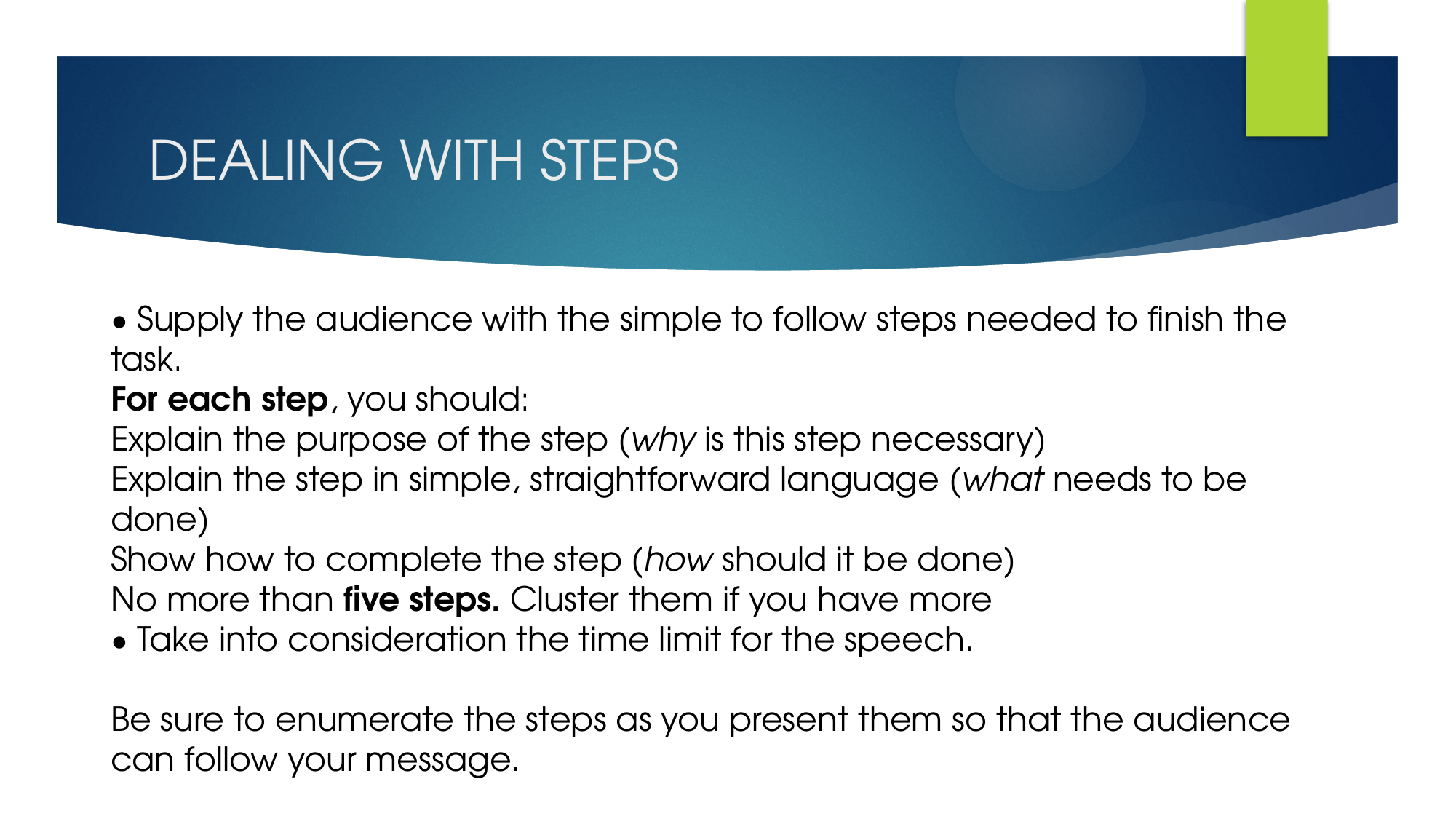

# DEALING WITH STEPS
• Supply the audience with the simple to follow steps needed to finish the task.
For each step, you should:
Explain the purpose of the step (why is this step necessary)
Explain the step in simple, straightforward language (what needs to be done)
Show how to complete the step (how should it be done)
No more than five steps. Cluster them if you have more
• Take into consideration the time limit for the speech.

Be sure to enumerate the steps as you present them so that the audience can follow your message.